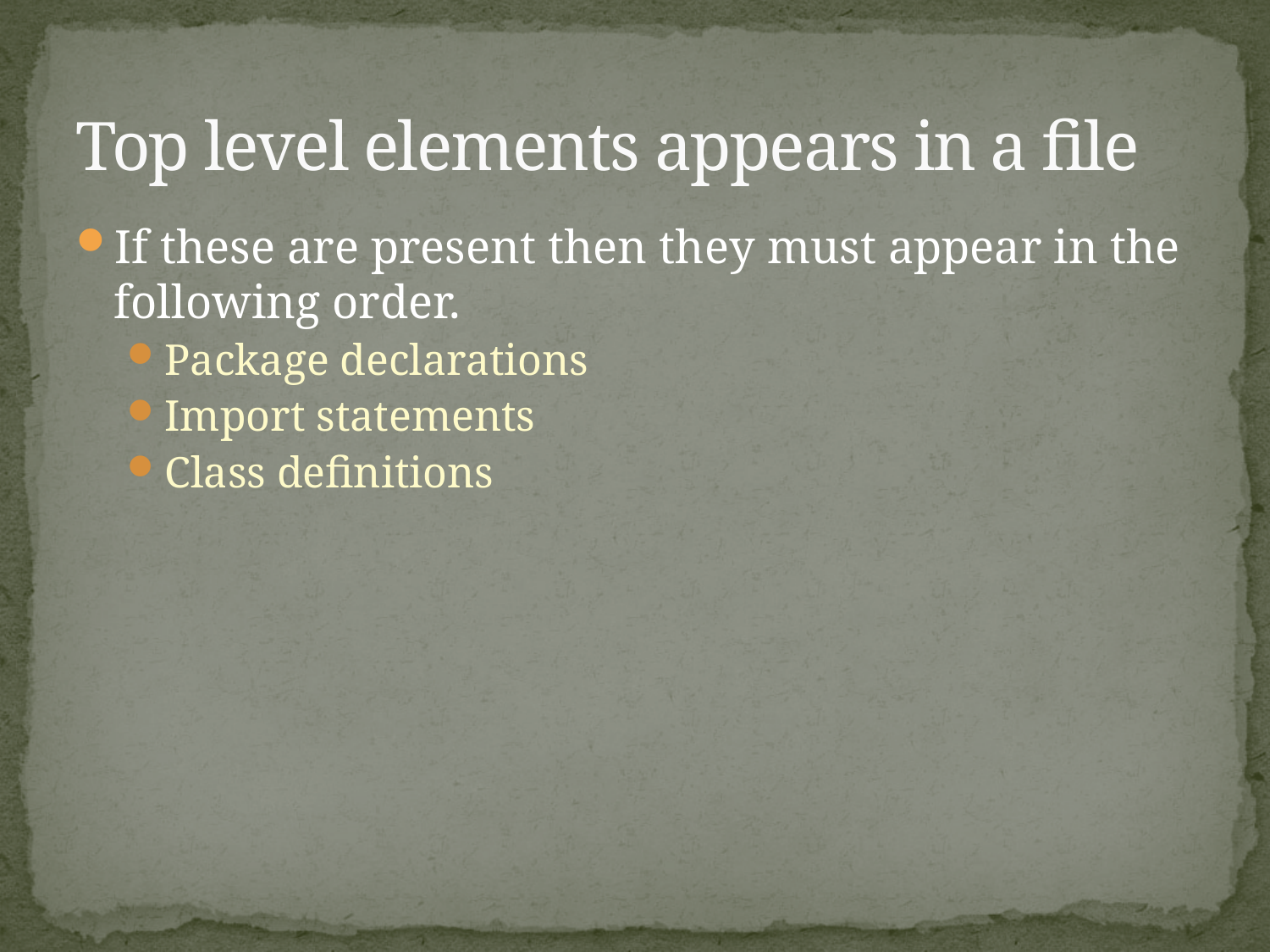

# Top level elements appears in a file
If these are present then they must appear in the following order.
Package declarations
Import statements
Class definitions